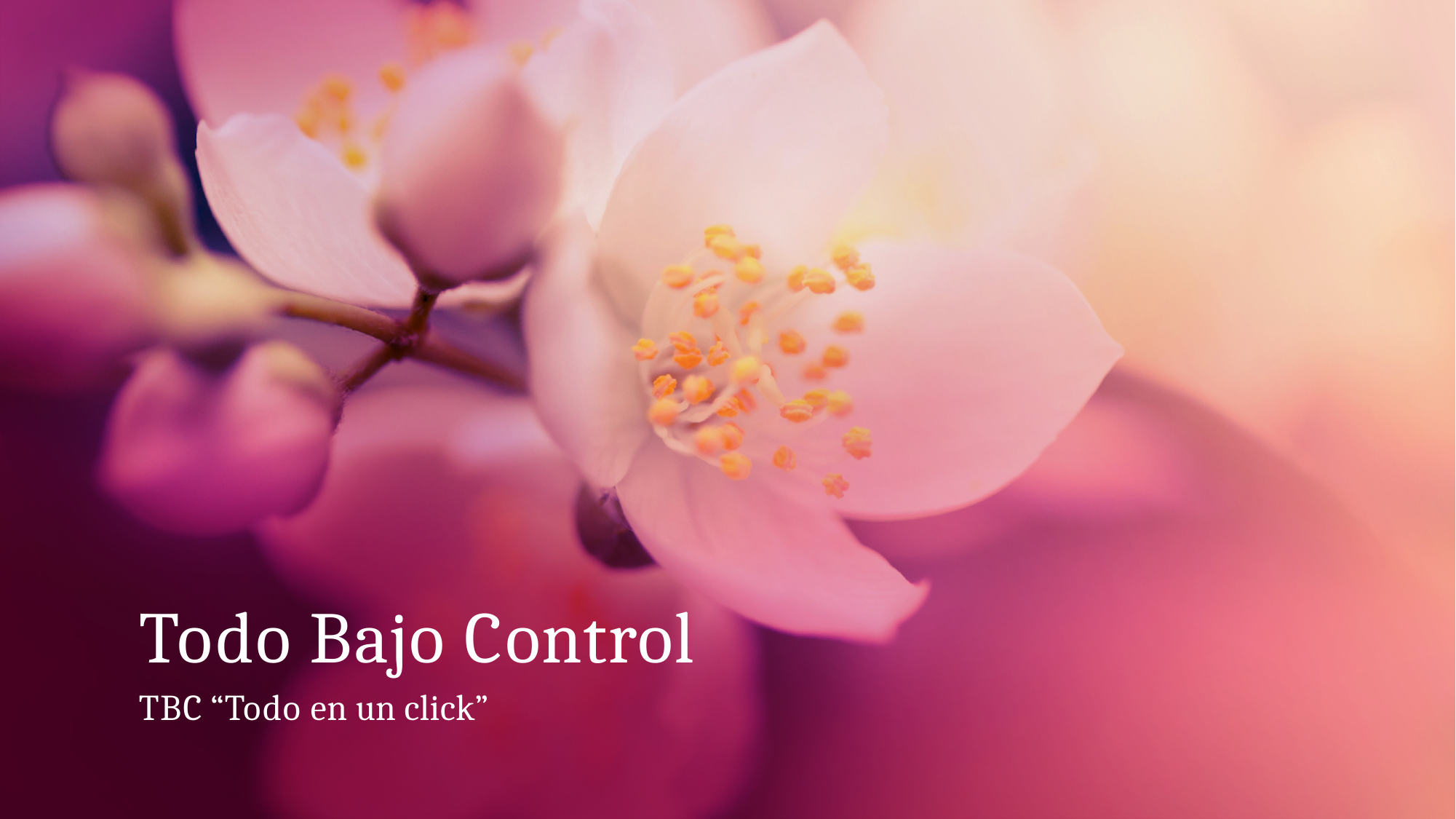

# Todo Bajo Control
TBC “Todo en un click”